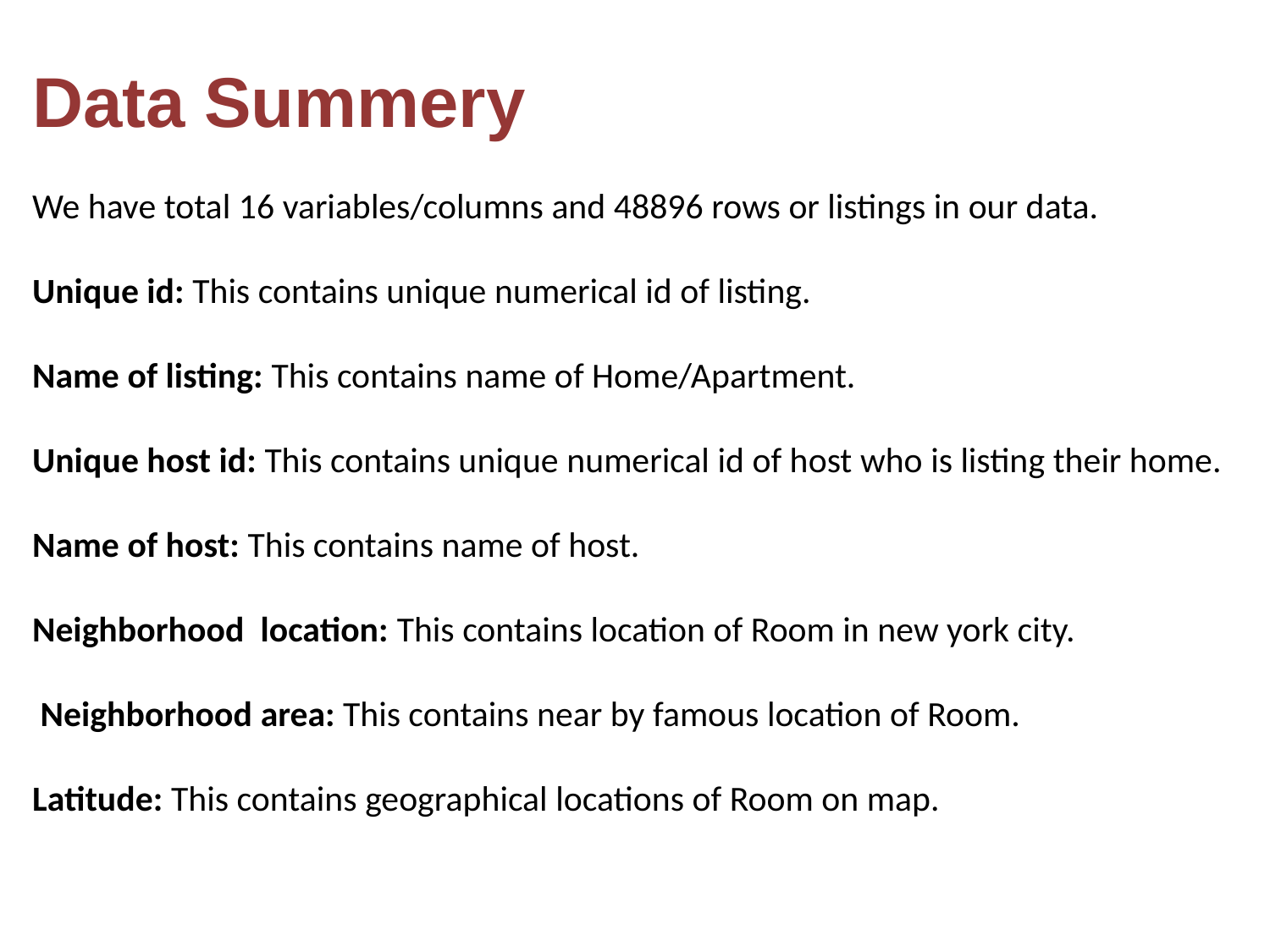

Data Summery

We have total 16 variables/columns and 48896 rows or listings in our data.
Unique id: This contains unique numerical id of listing.
Name of listing: This contains name of Home/Apartment.
Unique host id: This contains unique numerical id of host who is listing their home.
Name of host: This contains name of host.
Neighborhood  location: This contains location of Room in new york city.
 Neighborhood area: This contains near by famous location of Room.
Latitude: This contains geographical locations of Room on map.